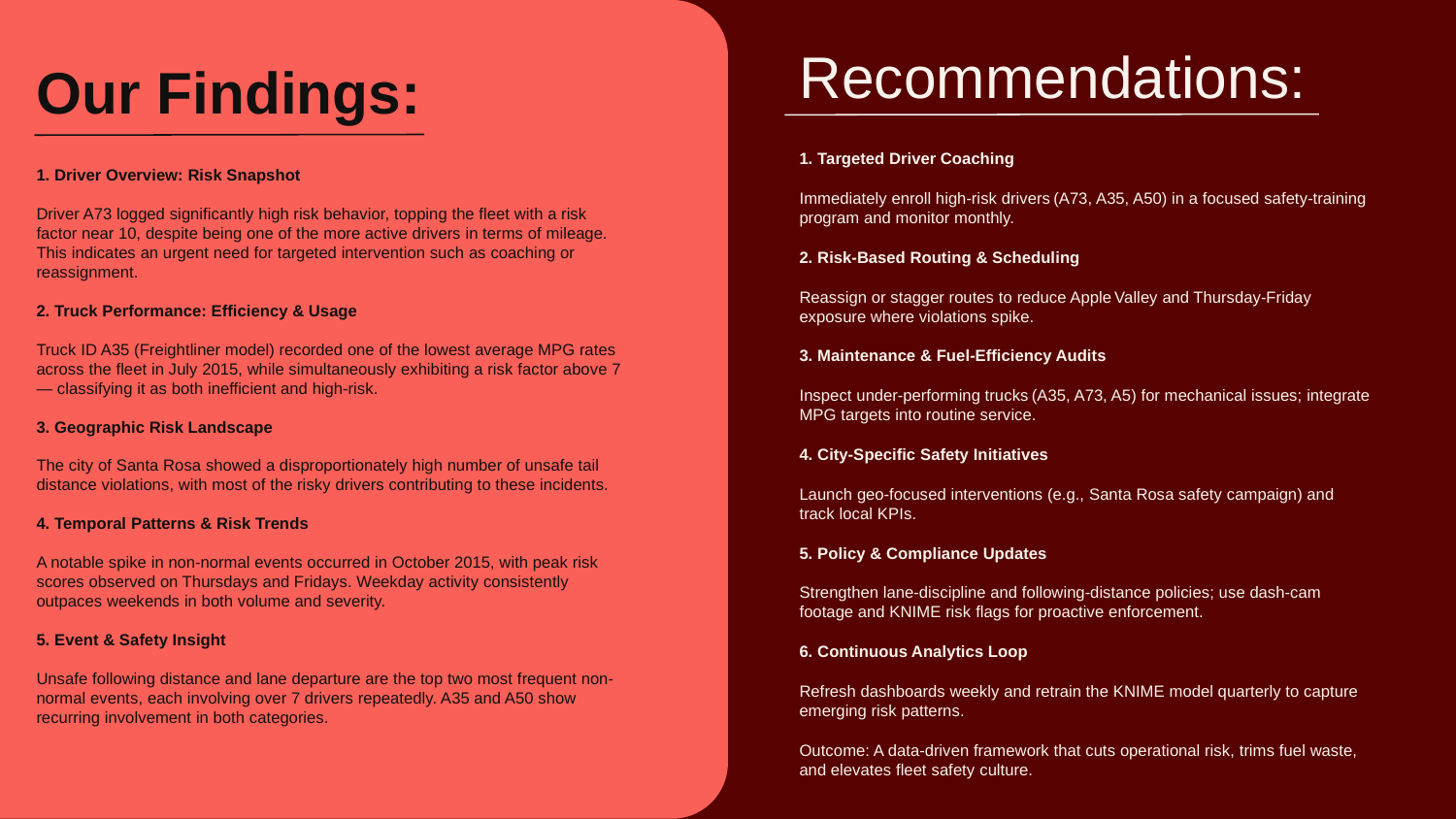

Recommendations:

1. Targeted Driver Coaching
Immediately enroll high‑risk drivers (A73, A35, A50) in a focused safety‑training program and monitor monthly.
2. Risk‑Based Routing & Scheduling
Reassign or stagger routes to reduce Apple Valley and Thursday‑Friday exposure where violations spike.
3. Maintenance & Fuel‑Efficiency Audits
Inspect under‑performing trucks (A35, A73, A5) for mechanical issues; integrate MPG targets into routine service.
4. City‑Specific Safety Initiatives
Launch geo‑focused interventions (e.g., Santa Rosa safety campaign) and track local KPIs.
5. Policy & Compliance Updates
Strengthen lane‑discipline and following‑distance policies; use dash‑cam footage and KNIME risk flags for proactive enforcement.
6. Continuous Analytics Loop
Refresh dashboards weekly and retrain the KNIME model quarterly to capture emerging risk patterns.
Outcome: A data‑driven framework that cuts operational risk, trims fuel waste, and elevates fleet safety culture.

# Our Findings:

1. Driver Overview: Risk Snapshot

Driver A73 logged significantly high risk behavior, topping the fleet with a risk factor near 10, despite being one of the more active drivers in terms of mileage. This indicates an urgent need for targeted intervention such as coaching or reassignment.

2. Truck Performance: Efficiency & Usage

Truck ID A35 (Freightliner model) recorded one of the lowest average MPG rates across the fleet in July 2015, while simultaneously exhibiting a risk factor above 7 — classifying it as both inefficient and high-risk.

3. Geographic Risk Landscape

The city of Santa Rosa showed a disproportionately high number of unsafe tail distance violations, with most of the risky drivers contributing to these incidents.

4. Temporal Patterns & Risk Trends

A notable spike in non-normal events occurred in October 2015, with peak risk scores observed on Thursdays and Fridays. Weekday activity consistently outpaces weekends in both volume and severity.

5. Event & Safety Insight

Unsafe following distance and lane departure are the top two most frequent non-normal events, each involving over 7 drivers repeatedly. A35 and A50 show recurring involvement in both categories.